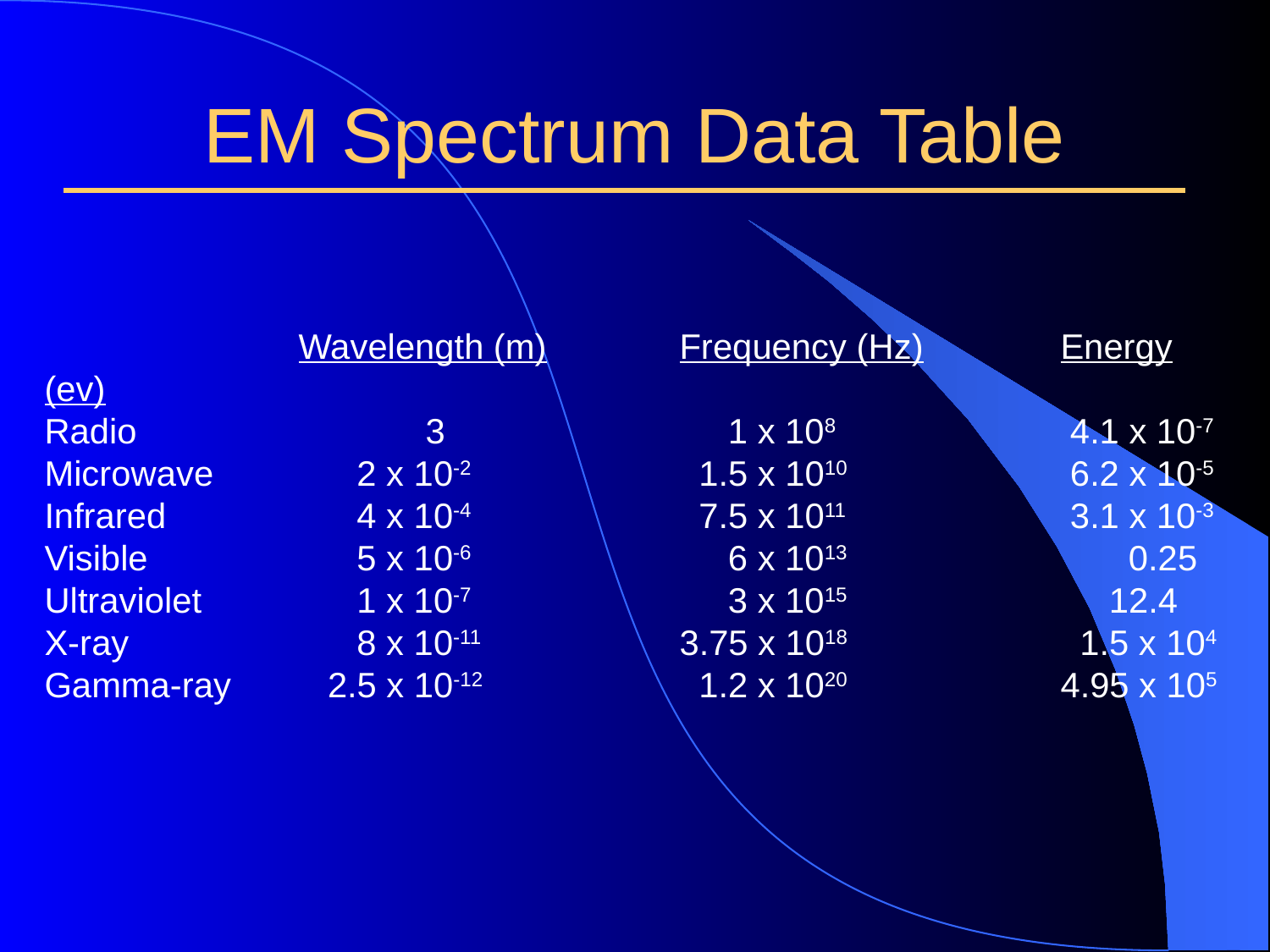

# EM Spectrum Data Table
 		Wavelength (m)		Frequency (Hz)		Energy (ev)
Radio			3		     1 x 108		 4.1 x 10-7
Microwave	      2 x 10-2		  1.5 x 1010		 6.2 x 10-5
Infrared	     	      4 x 10-4		  7.5 x 1011		 3.1 x 10-3
Visible		      5 x 10-6		     6 x 1013		       0.25
Ultraviolet	      1 x 10-7		     3 x 1015		     12.4
X-ray		      8 x 10-11 		3.75 x 1018		  1.5 x 104
Gamma-ray	   2.5 x 10-12		  1.2 x 1020		4.95 x 105